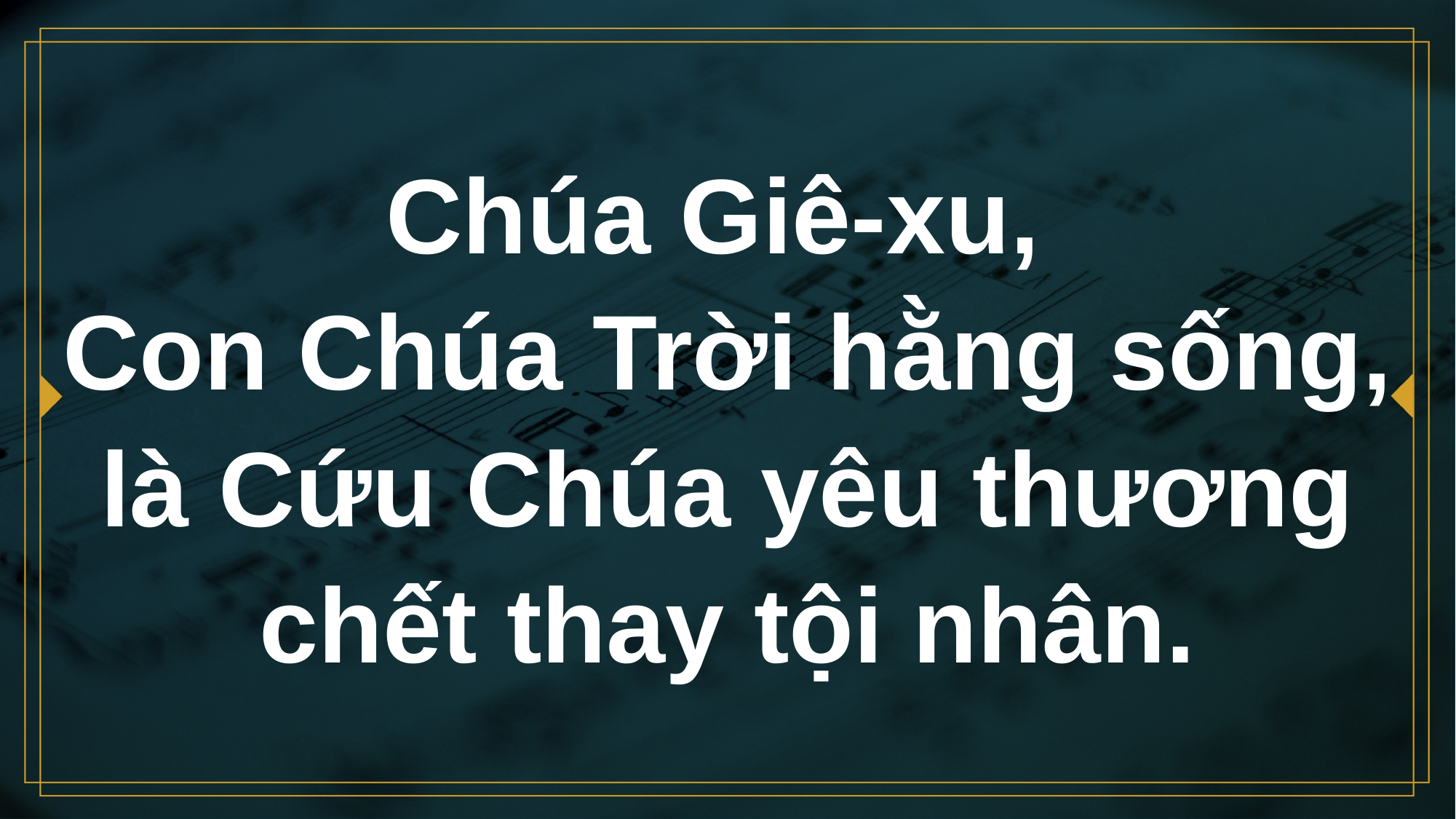

# Chúa Giê-xu, Con Chúa Trời hằng sống, là Cứu Chúa yêu thương chết thay tội nhân.